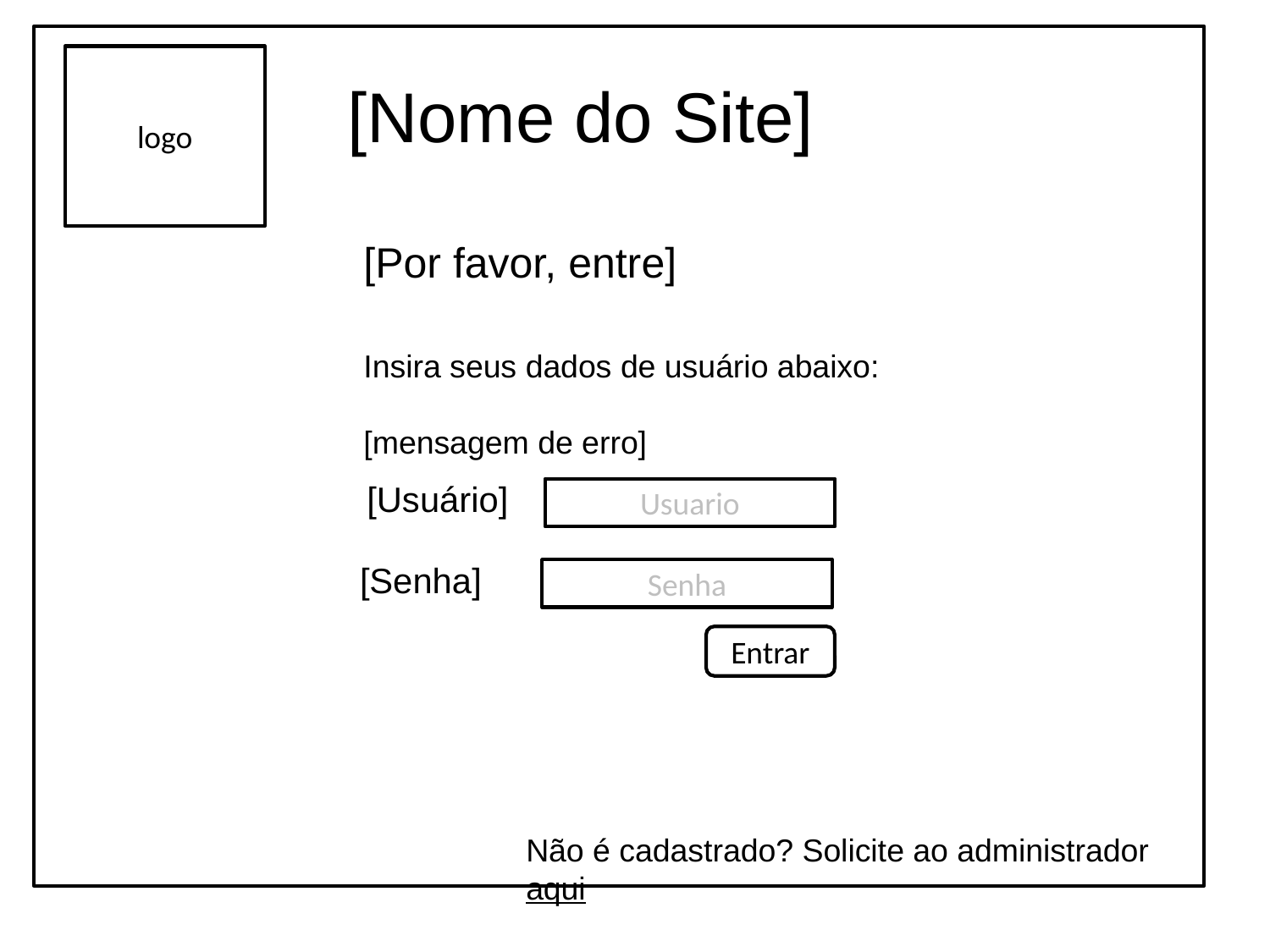

logo
[Nome do Site]
[Por favor, entre]

Insira seus dados de usuário abaixo:

[mensagem de erro]
[Usuário]
Usuario
[Senha]
Senha
Entrar
Não é cadastrado? Solicite ao administrador aqui